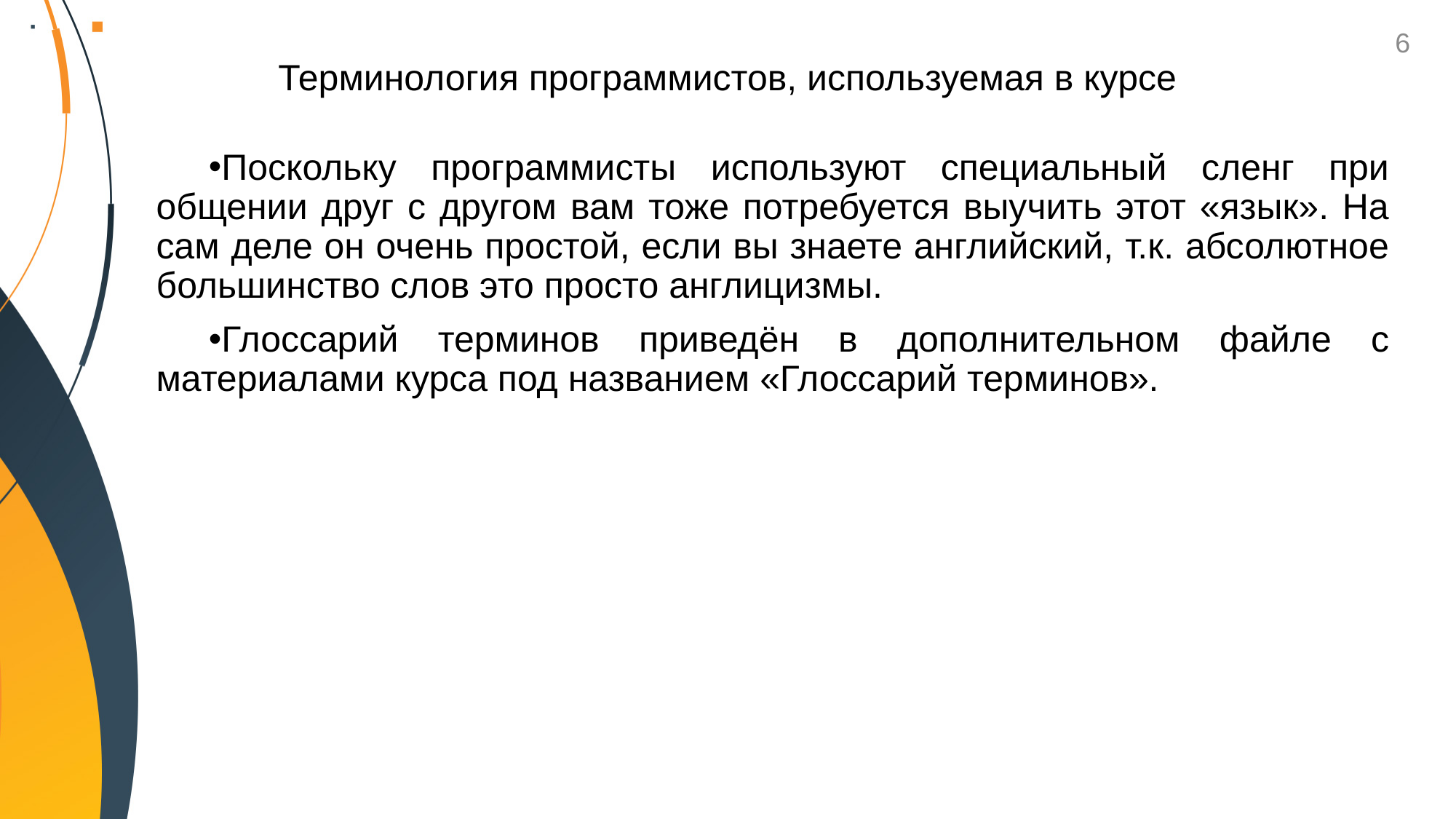

6
# Терминология программистов, используемая в курсе
Поскольку программисты используют специальный сленг при общении друг с другом вам тоже потребуется выучить этот «язык». На сам деле он очень простой, если вы знаете английский, т.к. абсолютное большинство слов это просто англицизмы.
Глоссарий терминов приведён в дополнительном файле с материалами курса под названием «Глоссарий терминов».